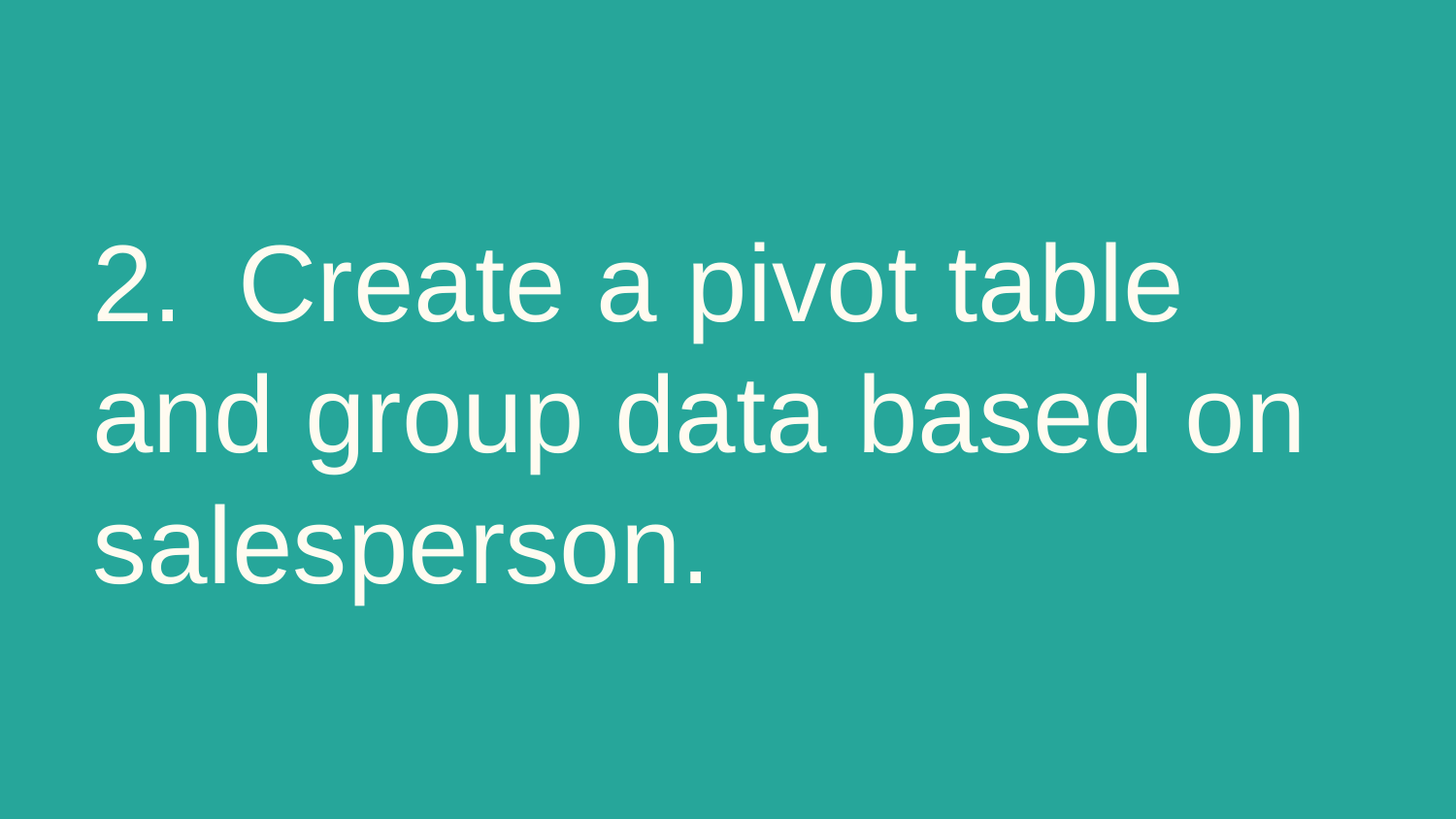

# 2.	Create a pivot table and group data based on salesperson.